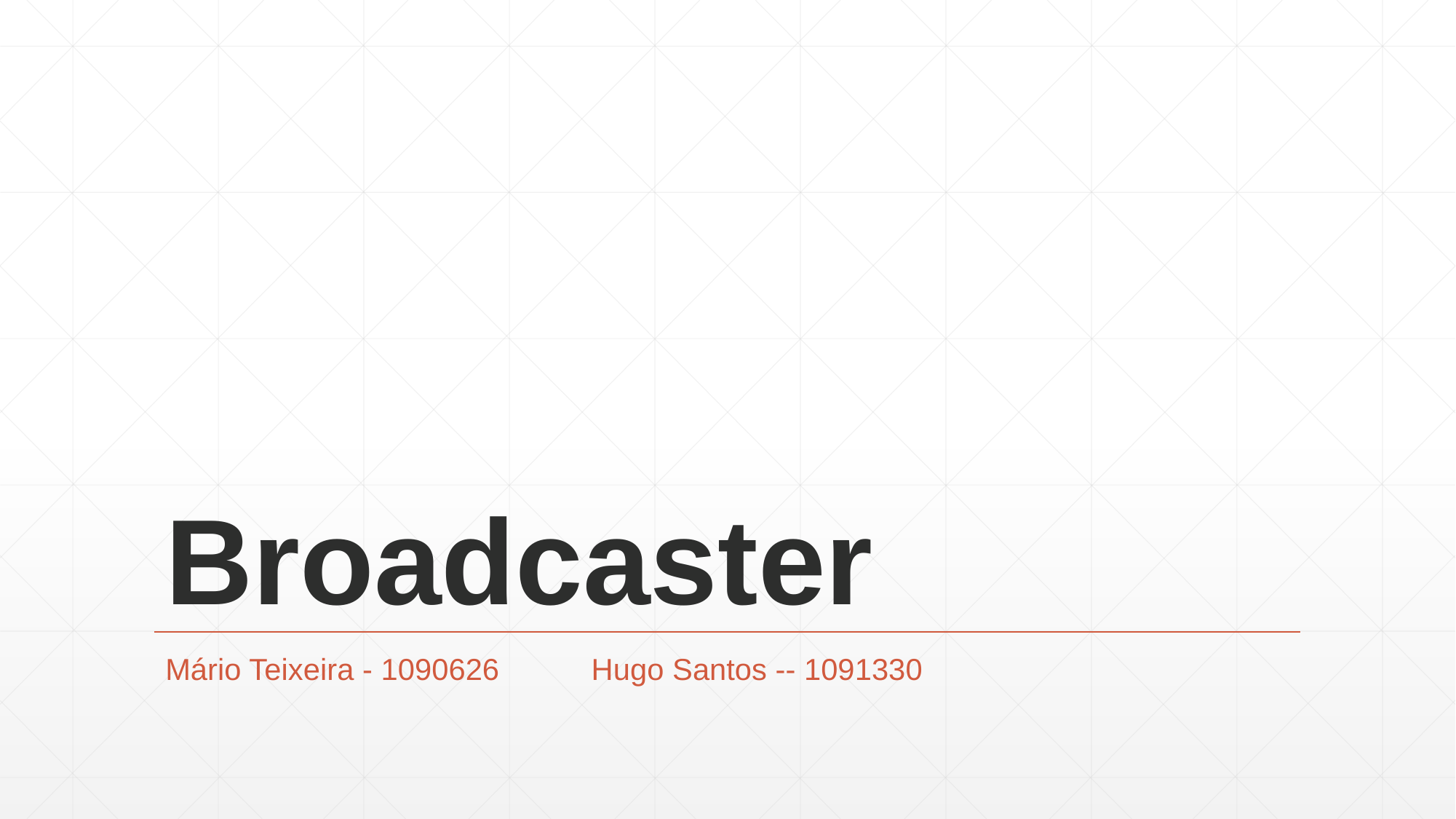

# Broadcaster
Mário Teixeira - 1090626           Hugo Santos -- 1091330